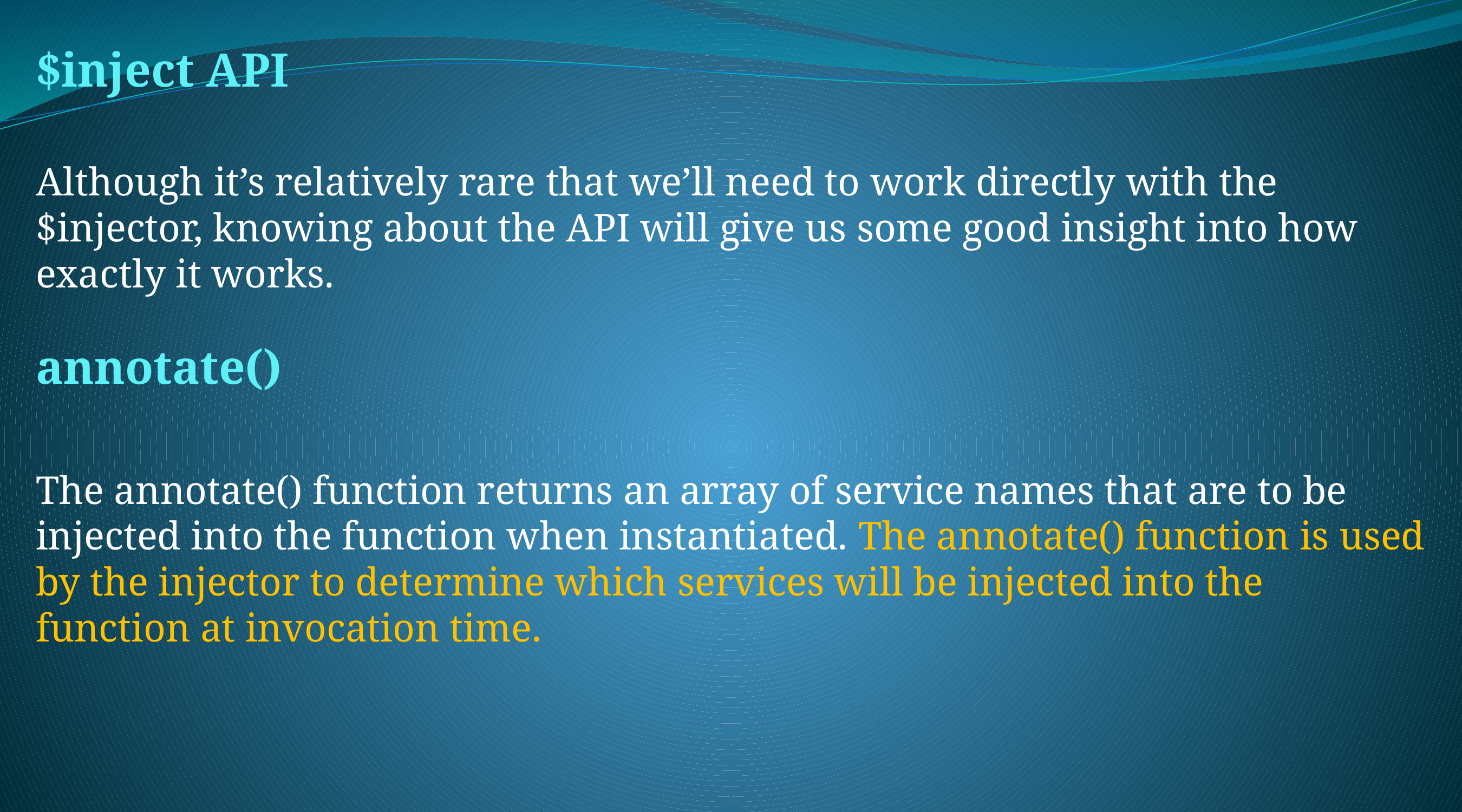

$inject API

Although it’s relatively rare that we’ll need to work directly with the $injector, knowing about the API will give us some good insight into how exactly it works.

annotate()

The annotate() function returns an array of service names that are to be injected into the function when instantiated. The annotate() function is used by the injector to determine which services will be injected into the function at invocation time.